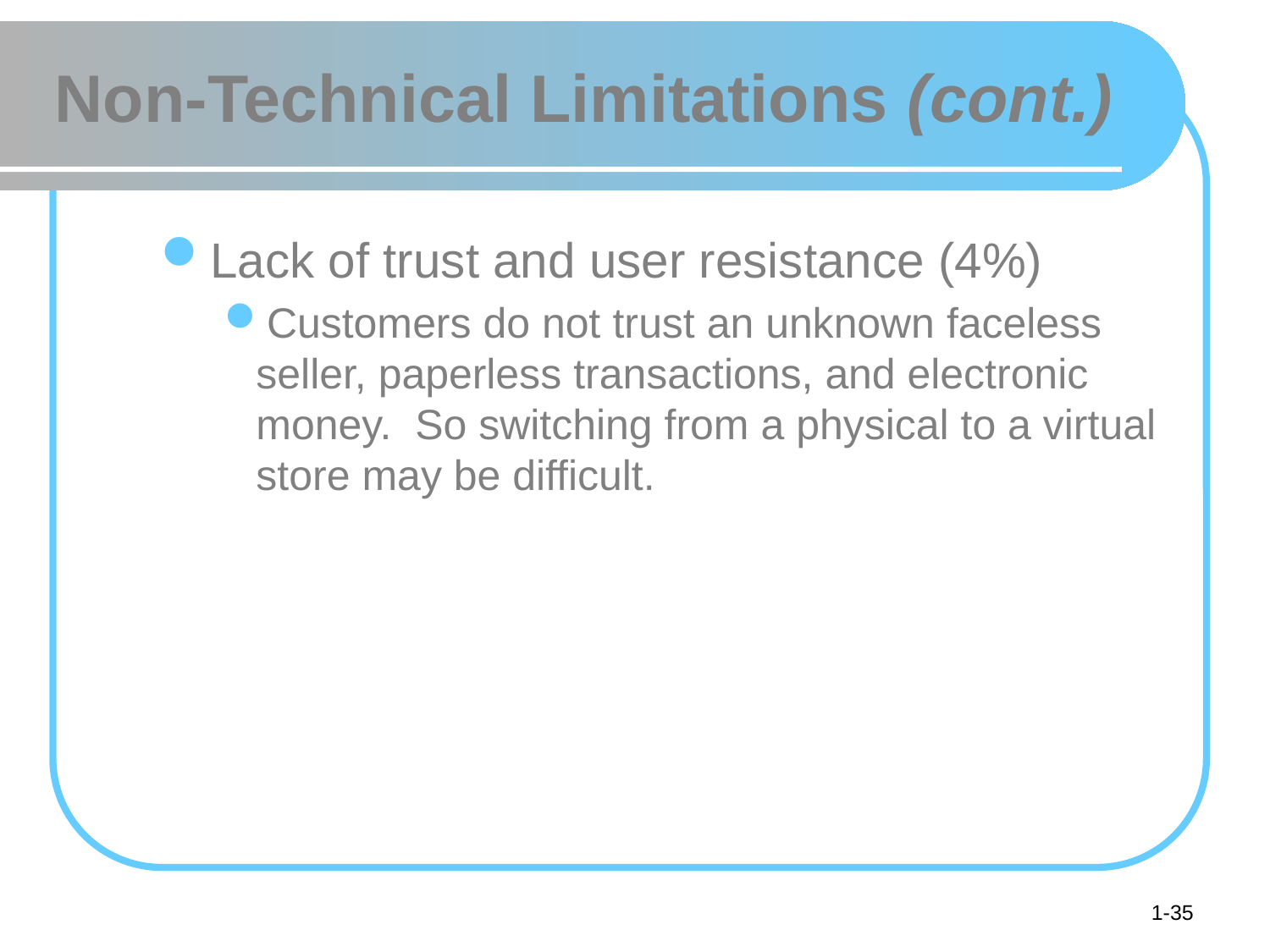

# Non-Technical Limitations (cont.)
Lack of trust and user resistance (4%)
Customers do not trust an unknown faceless seller, paperless transactions, and electronic money.  So switching from a physical to a virtual store may be difficult.

1-35